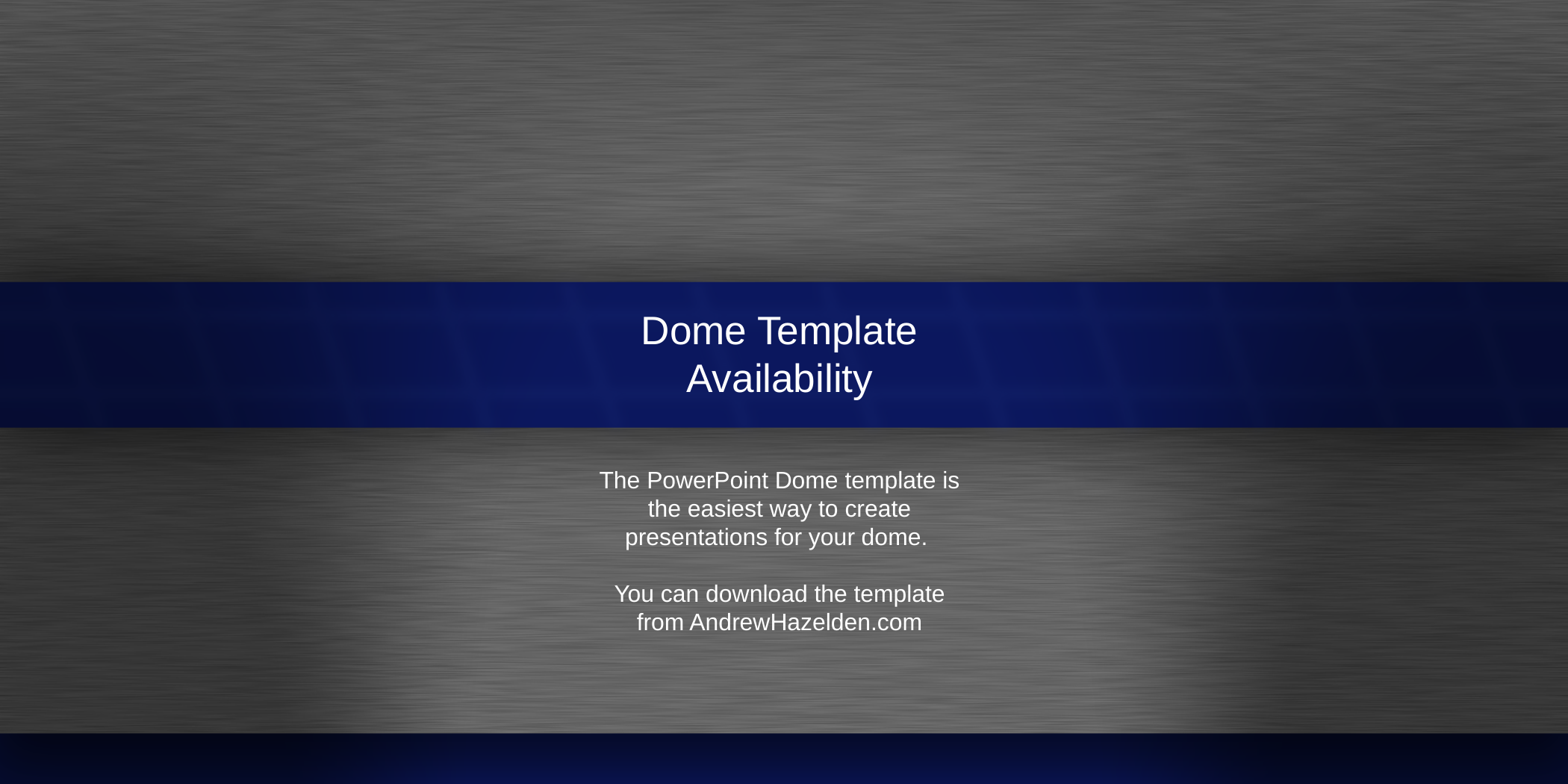

# Dome Template Availability
The PowerPoint Dome template is the easiest way to create presentations for your dome.

You can download the template from AndrewHazelden.com